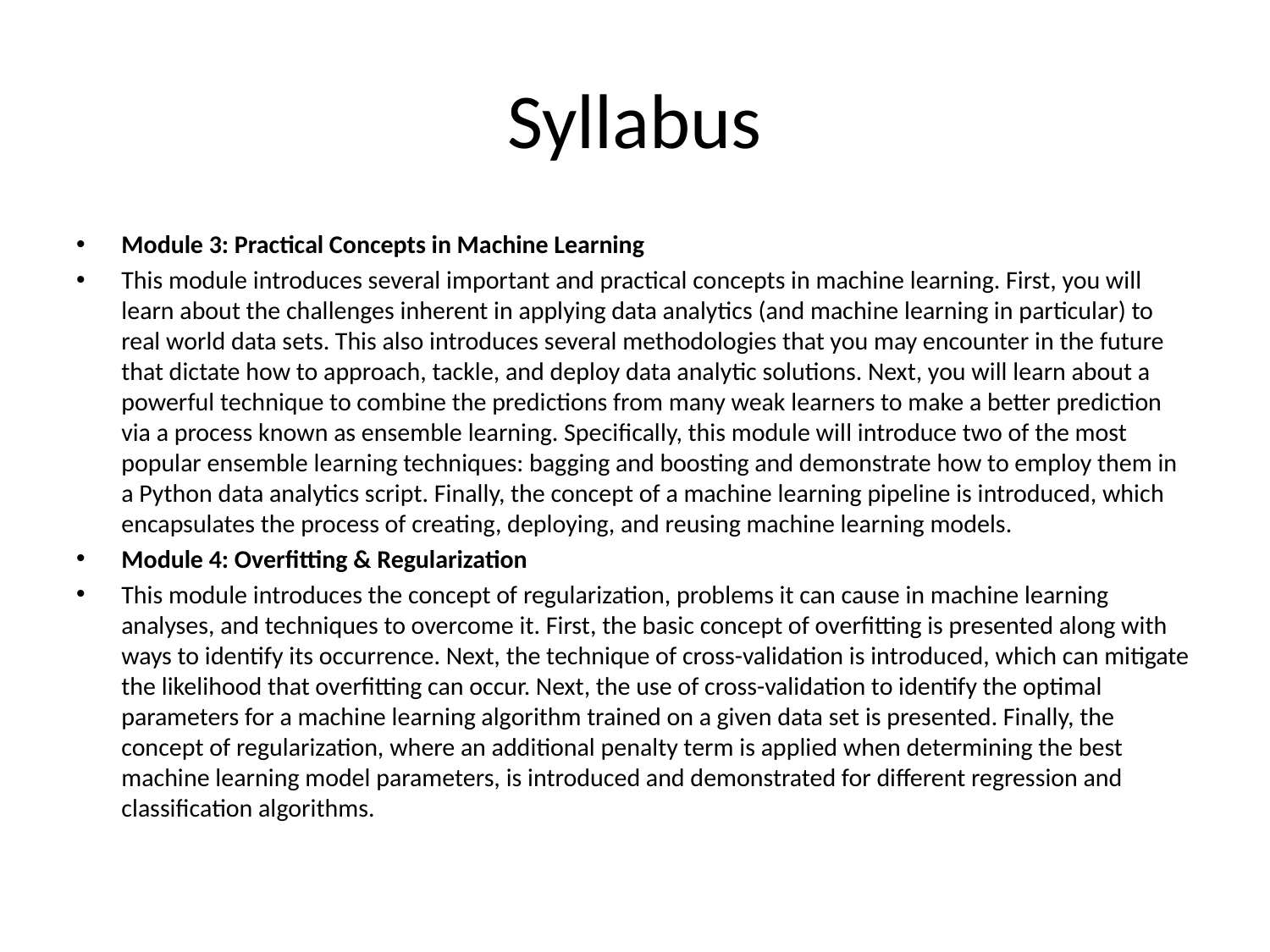

# Syllabus
Module 3: Practical Concepts in Machine Learning
This module introduces several important and practical concepts in machine learning. First, you will learn about the challenges inherent in applying data analytics (and machine learning in particular) to real world data sets. This also introduces several methodologies that you may encounter in the future that dictate how to approach, tackle, and deploy data analytic solutions. Next, you will learn about a powerful technique to combine the predictions from many weak learners to make a better prediction via a process known as ensemble learning. Specifically, this module will introduce two of the most popular ensemble learning techniques: bagging and boosting and demonstrate how to employ them in a Python data analytics script. Finally, the concept of a machine learning pipeline is introduced, which encapsulates the process of creating, deploying, and reusing machine learning models.
Module 4: Overfitting & Regularization
This module introduces the concept of regularization, problems it can cause in machine learning analyses, and techniques to overcome it. First, the basic concept of overfitting is presented along with ways to identify its occurrence. Next, the technique of cross-validation is introduced, which can mitigate the likelihood that overfitting can occur. Next, the use of cross-validation to identify the optimal parameters for a machine learning algorithm trained on a given data set is presented. Finally, the concept of regularization, where an additional penalty term is applied when determining the best machine learning model parameters, is introduced and demonstrated for different regression and classification algorithms.